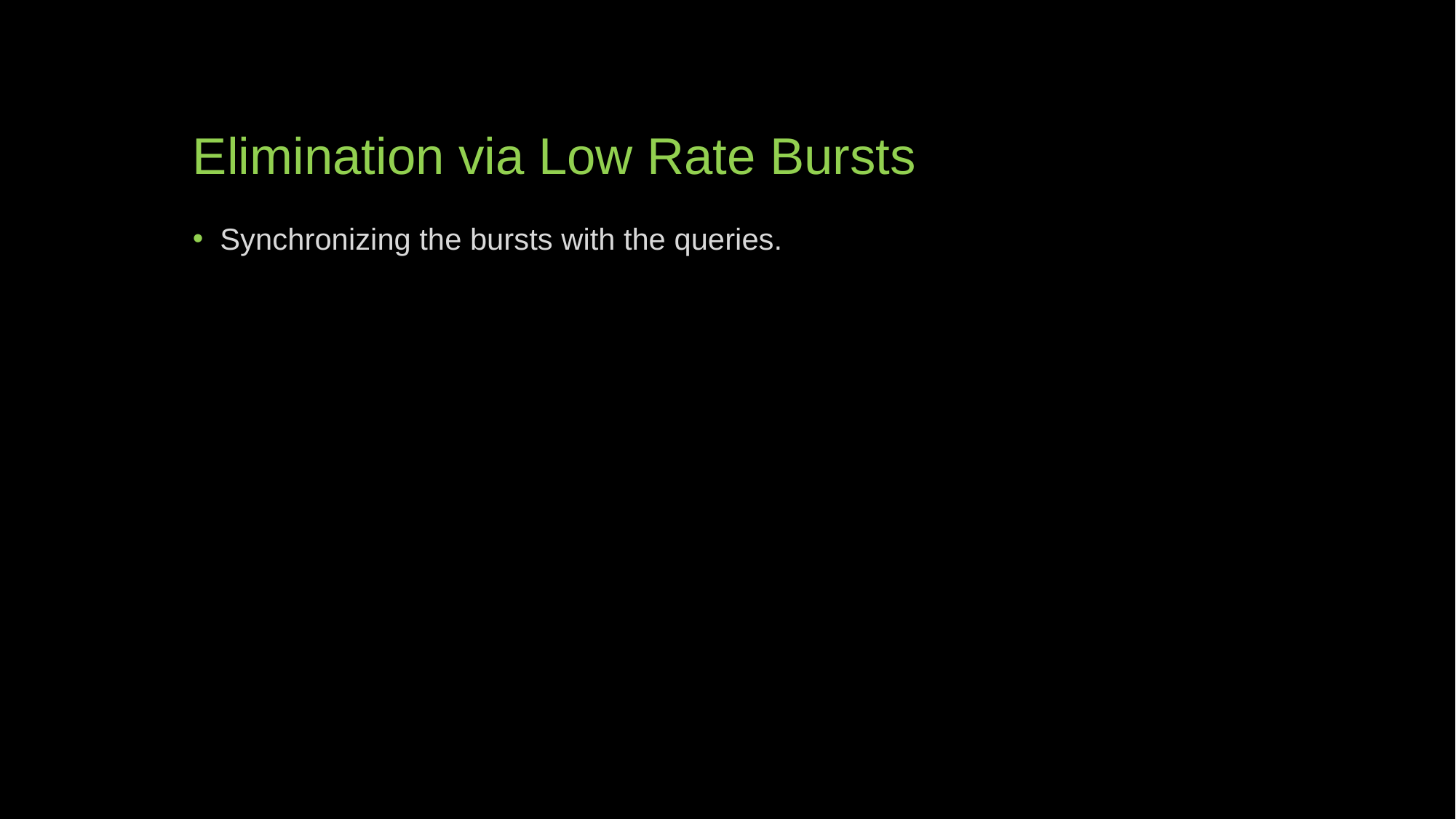

# Elimination via Low Rate Bursts
Synchronizing the bursts with the queries.